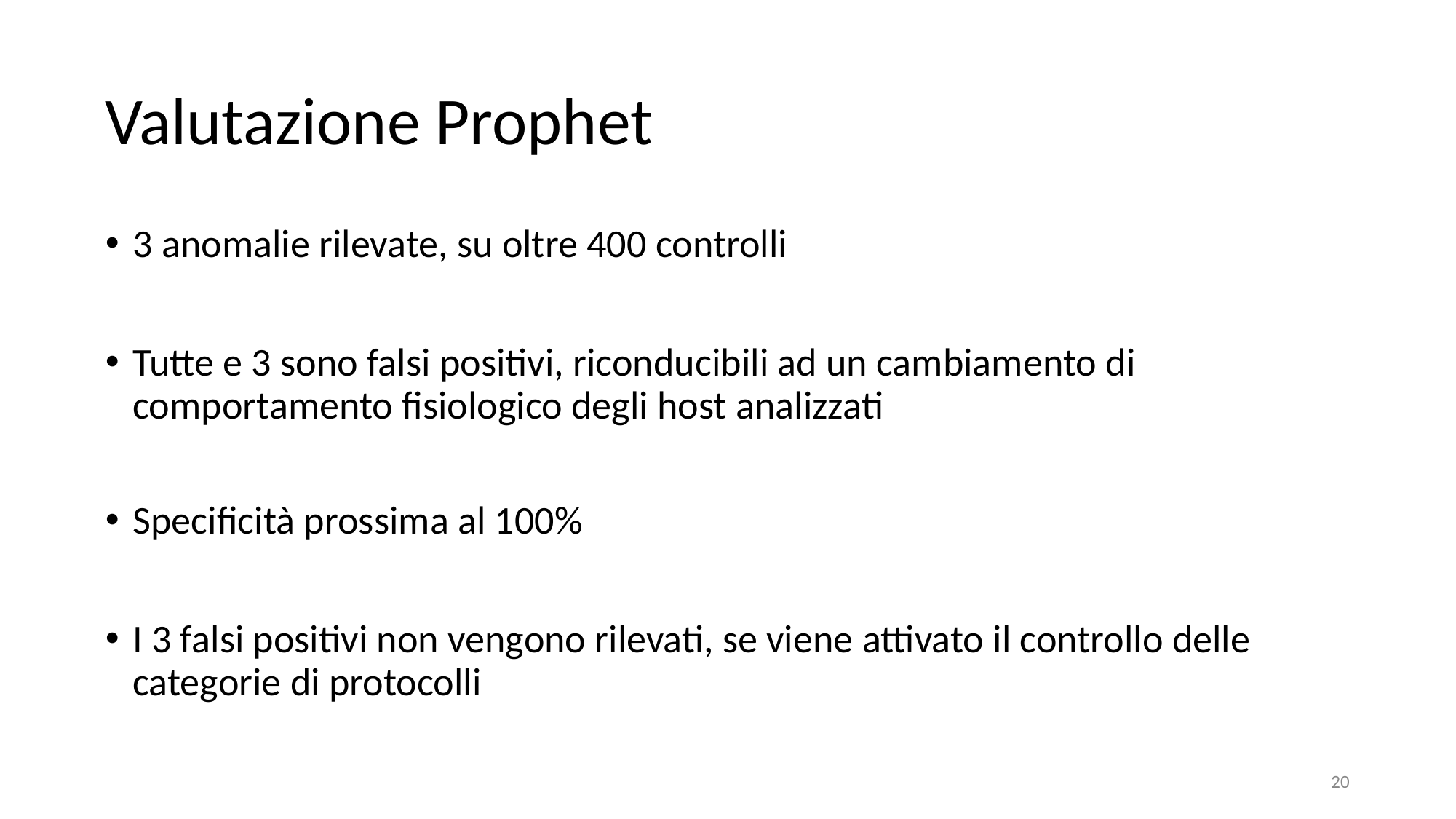

# Valutazione Prophet
3 anomalie rilevate, su oltre 400 controlli

Tutte e 3 sono falsi positivi, riconducibili ad un cambiamento di comportamento fisiologico degli host analizzati

Specificità prossima al 100%

I 3 falsi positivi non vengono rilevati, se viene attivato il controllo delle categorie di protocolli
20